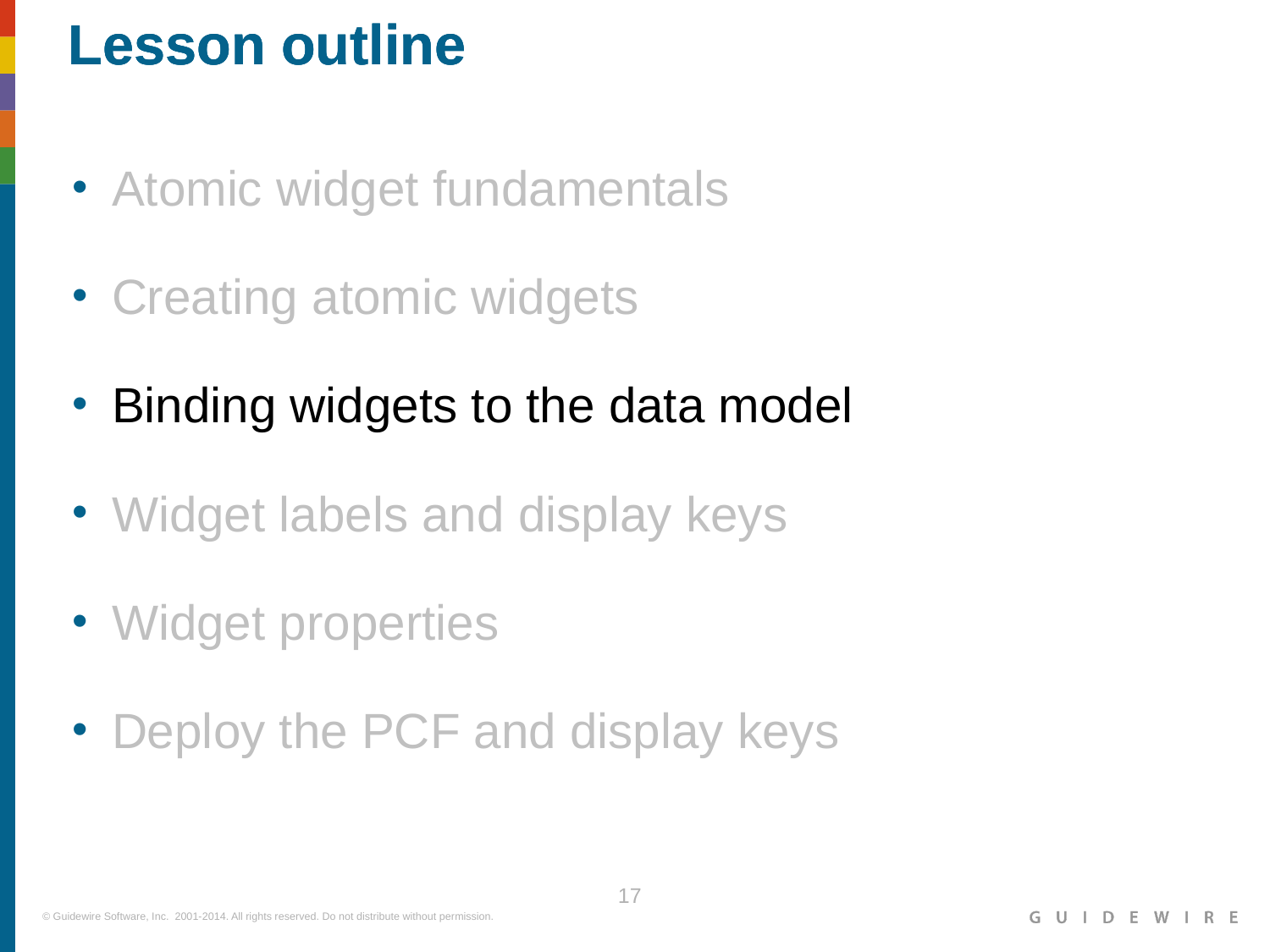

Atomic widget fundamentals
Creating atomic widgets
Binding widgets to the data model
Widget labels and display keys
Widget properties
Deploy the PCF and display keys